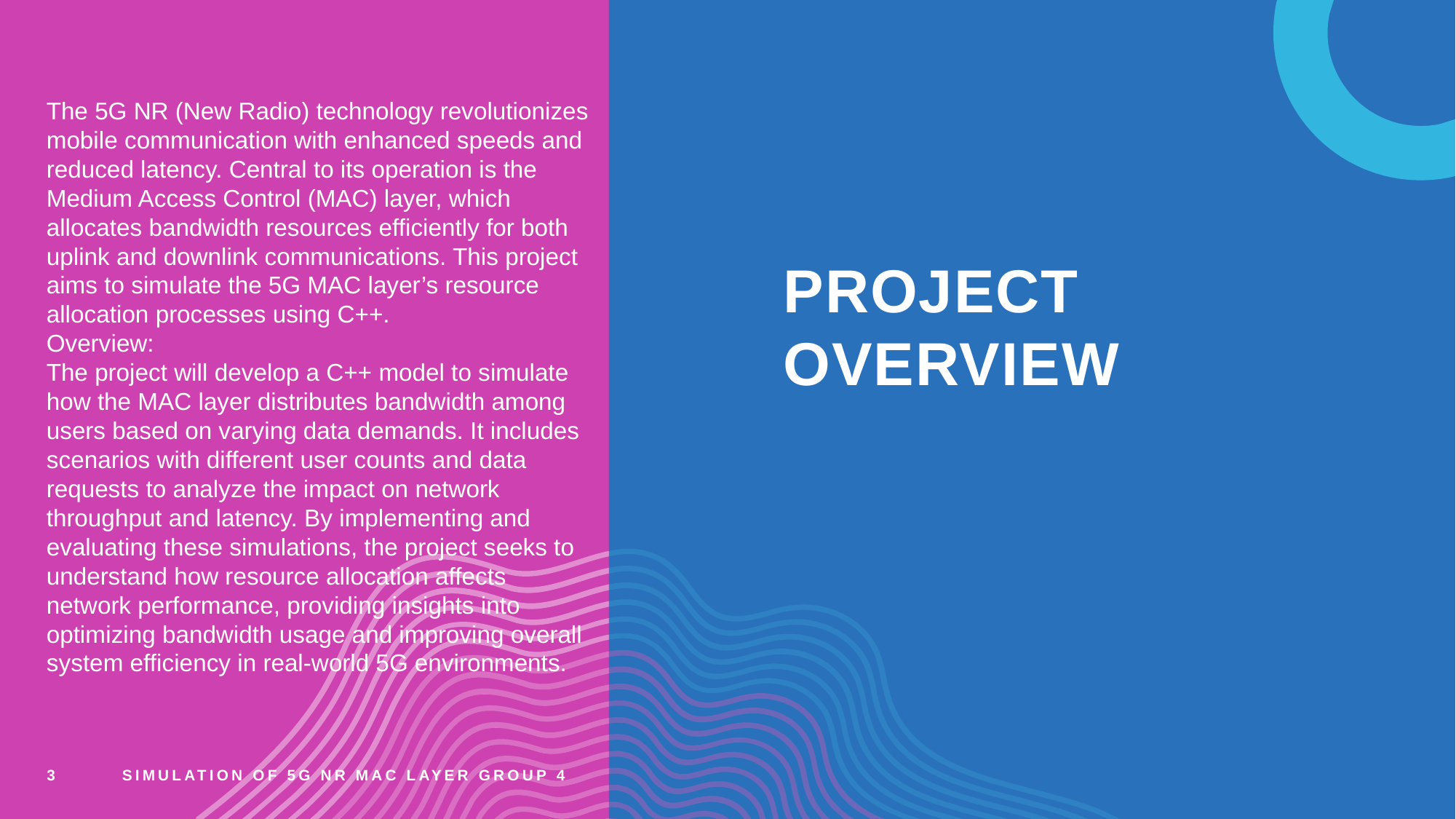

# Project Overview

The 5G NR (New Radio) technology revolutionizes mobile communication with enhanced speeds and reduced latency. Central to its operation is the Medium Access Control (MAC) layer, which allocates bandwidth resources efficiently for both uplink and downlink communications. This project aims to simulate the 5G MAC layer’s resource allocation processes using C++.
Overview:
The project will develop a C++ model to simulate how the MAC layer distributes bandwidth among users based on varying data demands. It includes scenarios with different user counts and data requests to analyze the impact on network throughput and latency. By implementing and evaluating these simulations, the project seeks to understand how resource allocation affects network performance, providing insights into optimizing bandwidth usage and improving overall system efficiency in real-world 5G environments.

3
Simulation of 5G NR MAC Layer Group 4